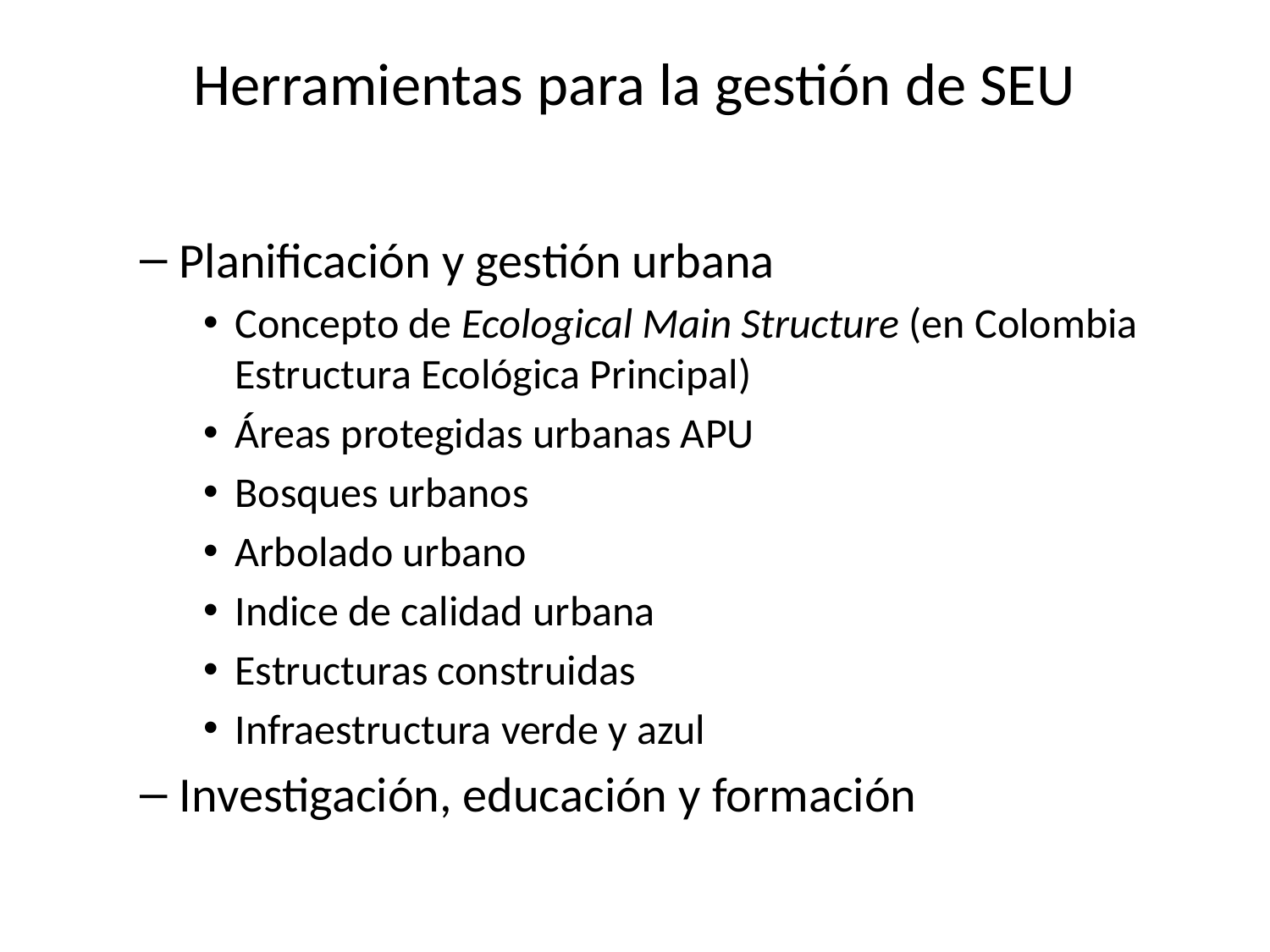

# Herramientas para la gestión de SEU
Planificación y gestión urbana
Concepto de Ecological Main Structure (en Colombia Estructura Ecológica Principal)
Áreas protegidas urbanas APU
Bosques urbanos
Arbolado urbano
Indice de calidad urbana
Estructuras construidas
Infraestructura verde y azul
Investigación, educación y formación